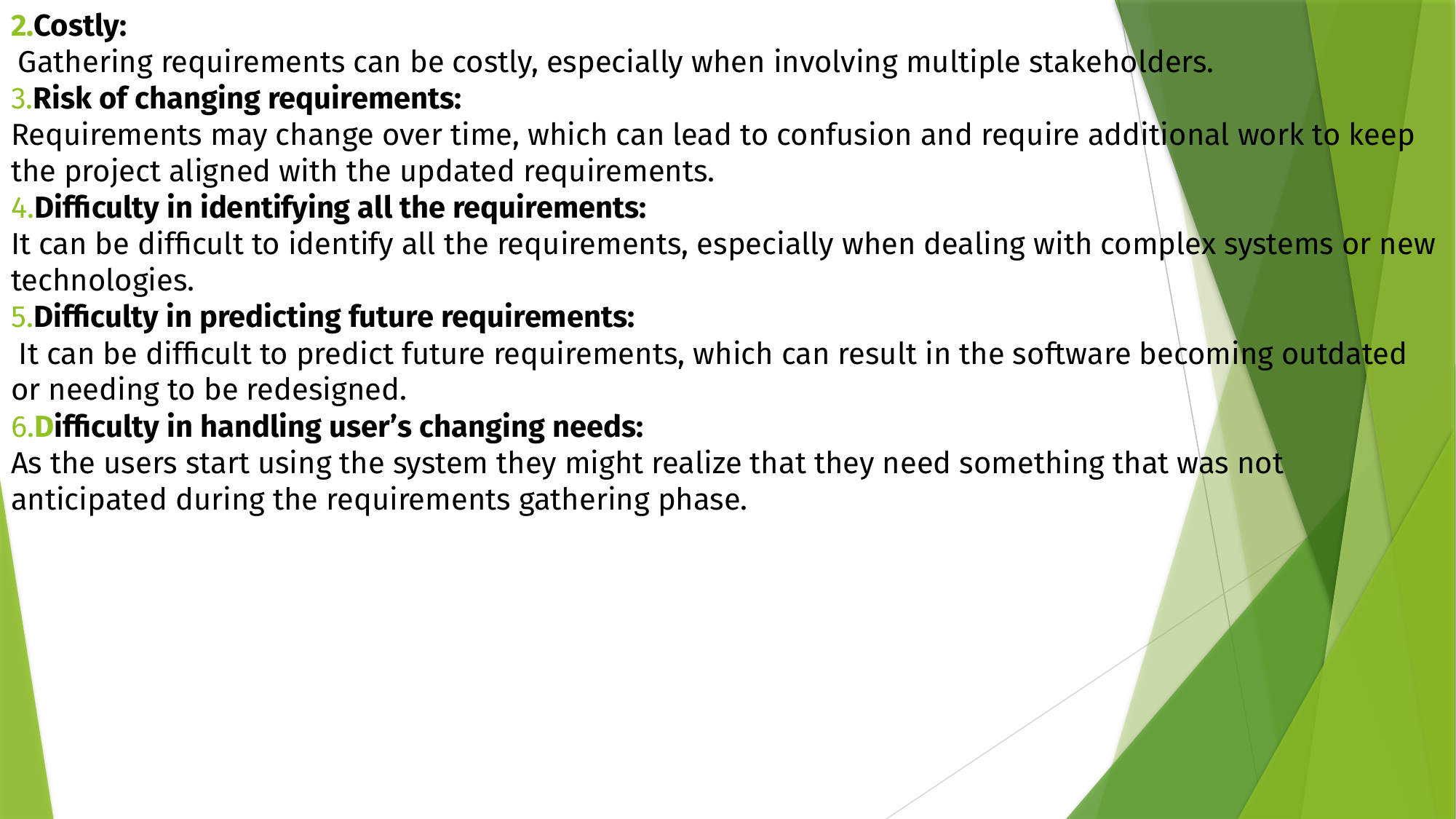

# 2.Costly: Gathering requirements can be costly, especially when involving multiple stakeholders.
3.Risk of changing requirements:
Requirements may change over time, which can lead to confusion and require additional work to keep the project aligned with the updated requirements.
4.Difficulty in identifying all the requirements:
It can be difficult to identify all the requirements, especially when dealing with complex systems or new technologies.
5.Difficulty in predicting future requirements:
 It can be difficult to predict future requirements, which can result in the software becoming outdated or needing to be redesigned.
6.Difficulty in handling user’s changing needs:
As the users start using the system they might realize that they need something that was not anticipated during the requirements gathering phase.